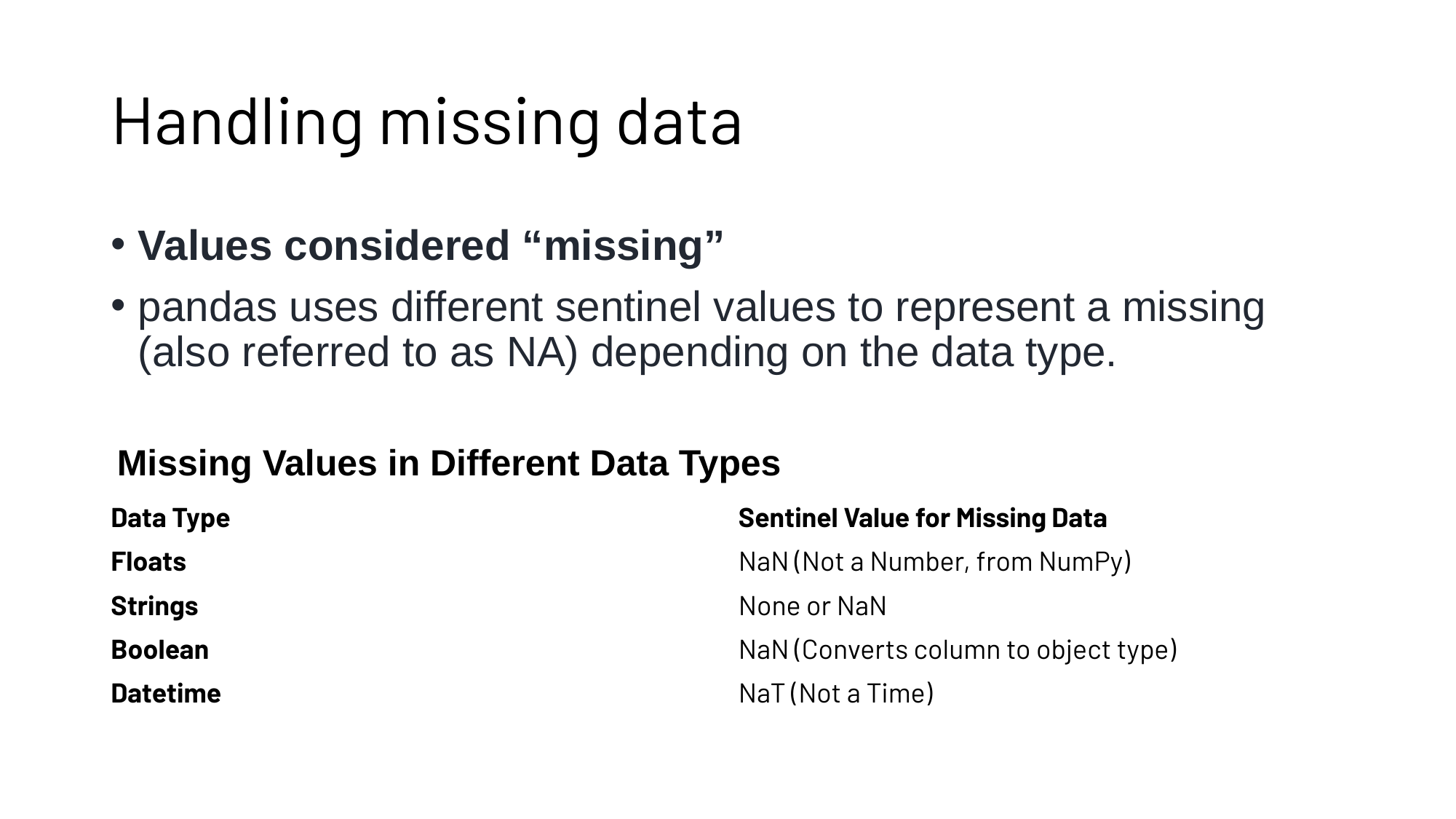

# Handling missing data
Values considered “missing”
pandas uses different sentinel values to represent a missing (also referred to as NA) depending on the data type.

Missing Values in Different Data Types

| Data Type | Sentinel Value for Missing Data |
| --- | --- |
| Floats | NaN (Not a Number, from NumPy) |
| Strings | None or NaN |
| Boolean | NaN (Converts column to object type) |
| Datetime | NaT (Not a Time) |